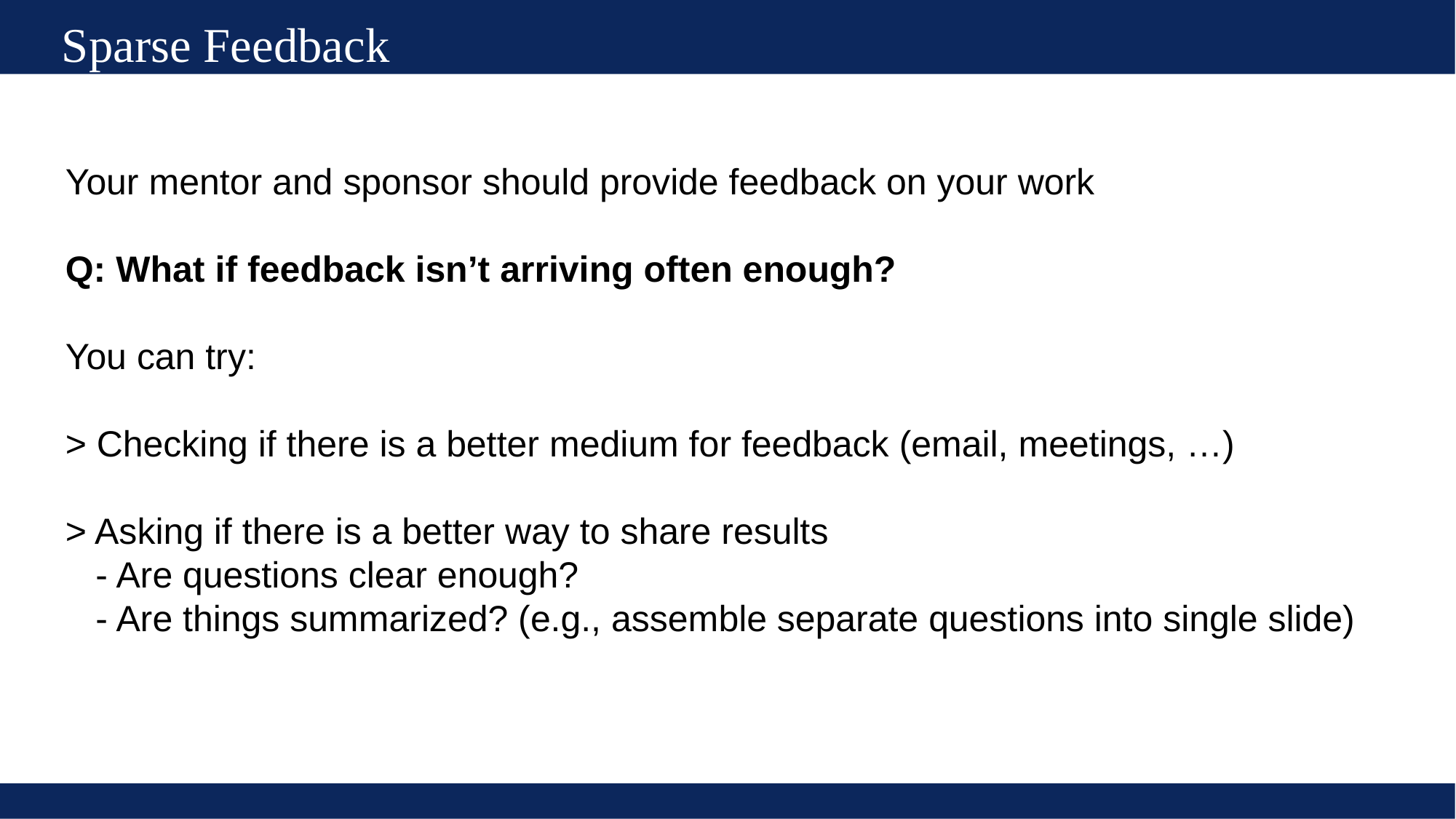

Sparse Feedback
Your mentor and sponsor should provide feedback on your work

Q: What if feedback isn’t arriving often enough?

You can try:
> Checking if there is a better medium for feedback (email, meetings, …)
> Asking if there is a better way to share results
   - Are questions clear enough?
   - Are things summarized? (e.g., assemble separate questions into single slide)